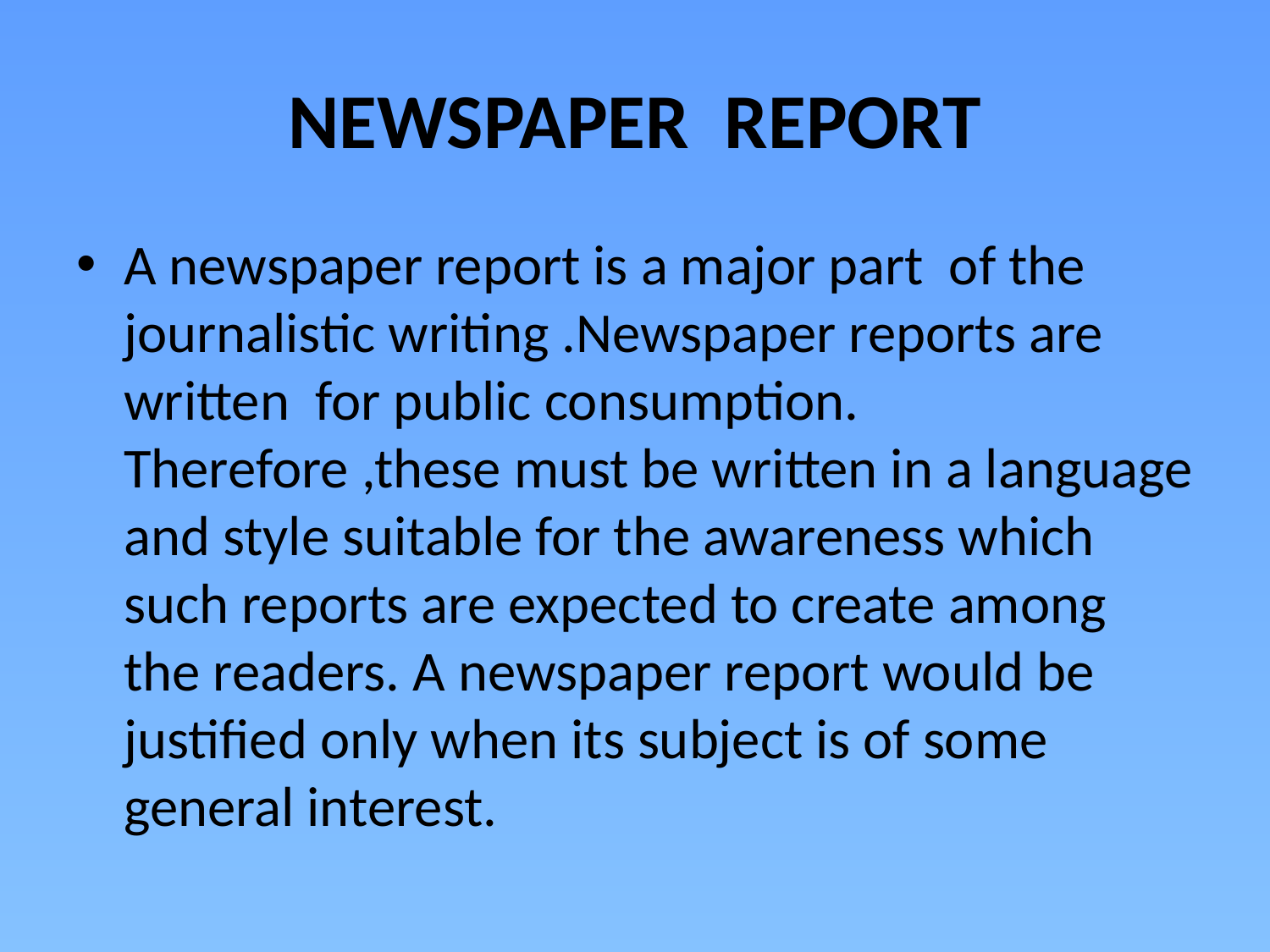

# NEWSPAPER  REPORT
A newspaper report is a major part  of the journalistic writing .Newspaper reports are written  for public consumption.  Therefore ,these must be written in a language and style suitable for the awareness which such reports are expected to create among the readers. A newspaper report would be justified only when its subject is of some general interest.